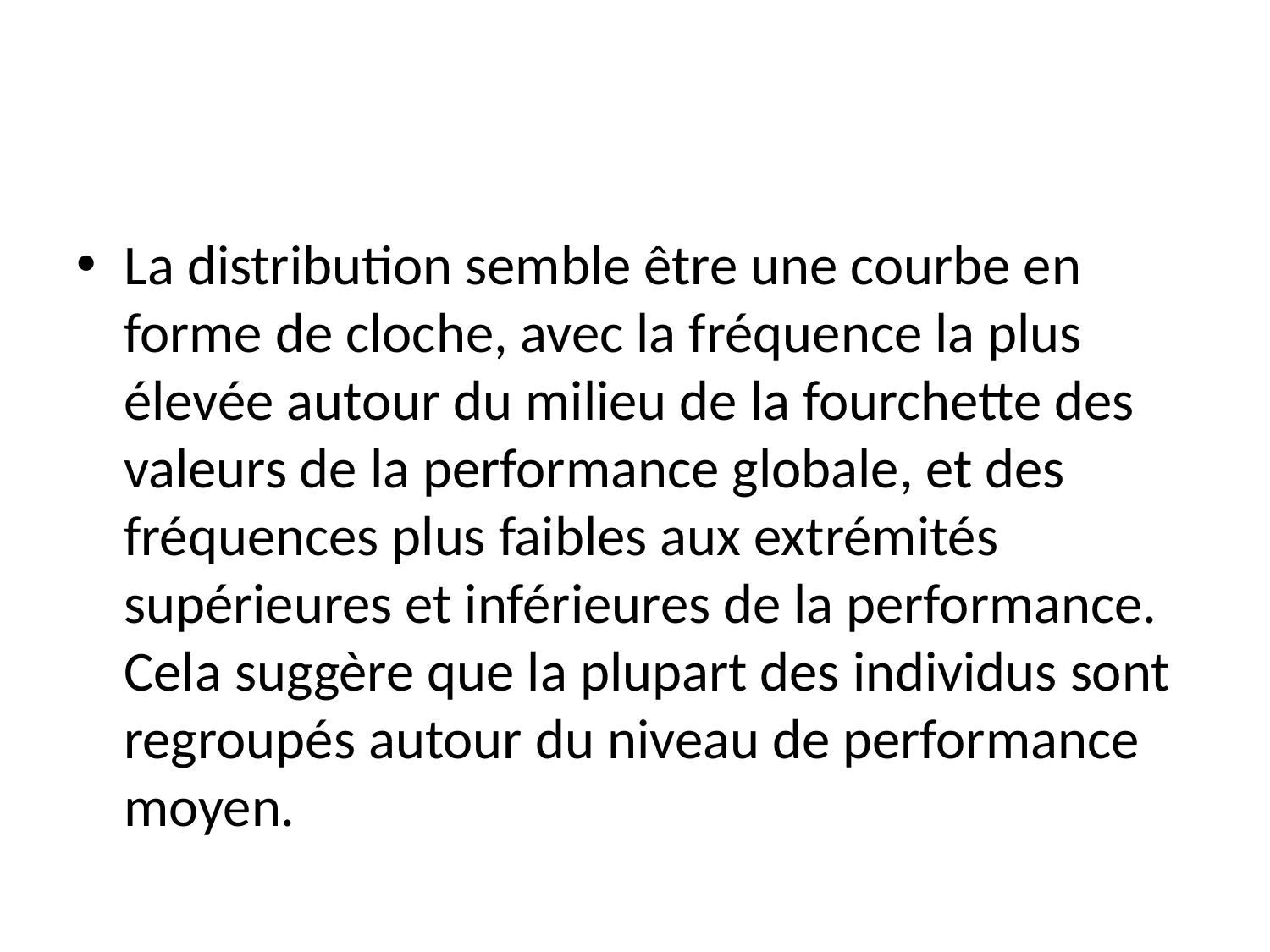

#
La distribution semble être une courbe en forme de cloche, avec la fréquence la plus élevée autour du milieu de la fourchette des valeurs de la performance globale, et des fréquences plus faibles aux extrémités supérieures et inférieures de la performance. Cela suggère que la plupart des individus sont regroupés autour du niveau de performance moyen.